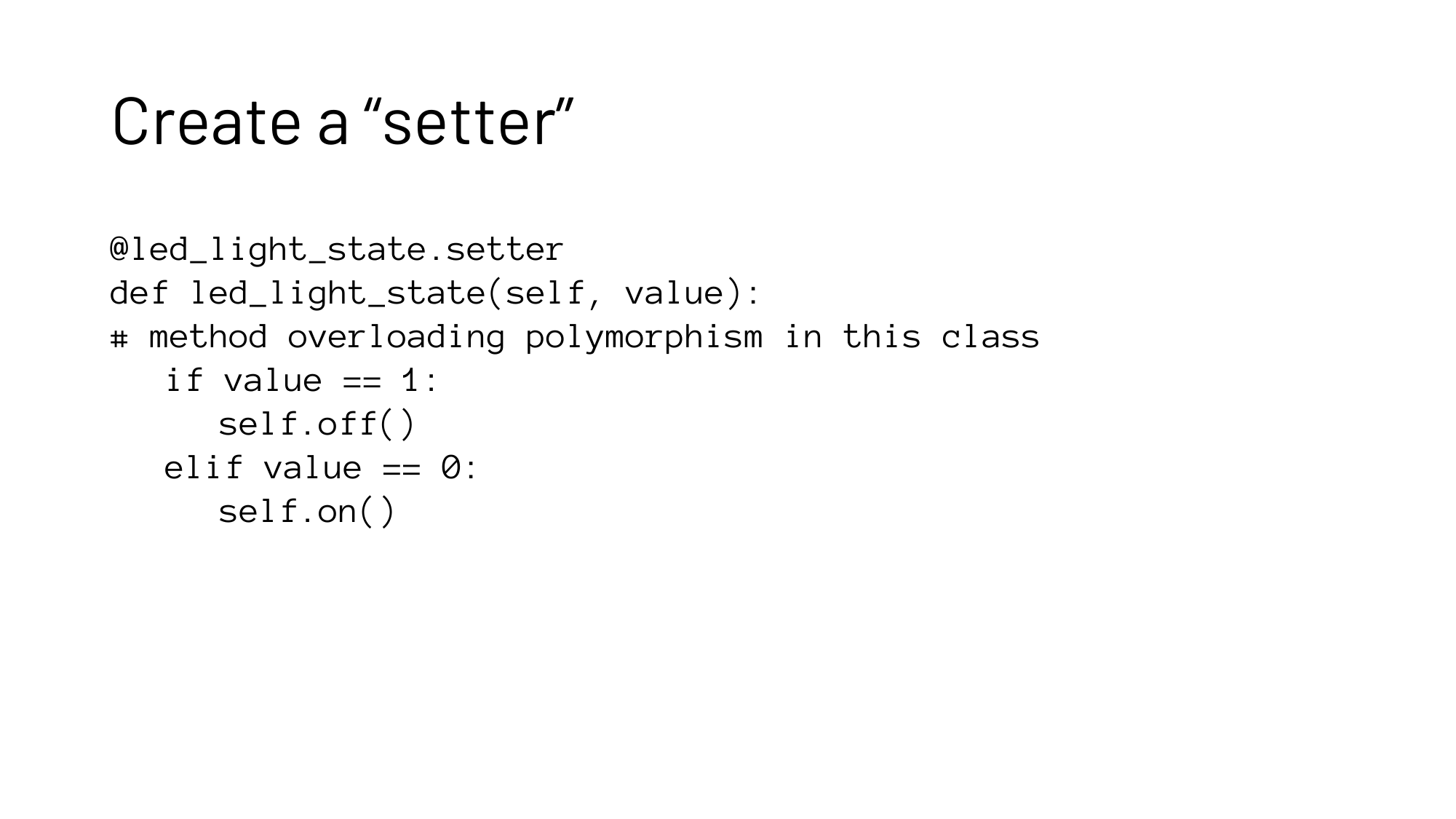

# Create a “setter”
@led_light_state.setter
def led_light_state(self, value):
# method overloading polymorphism in this class
if value == 1:
self.off()
elif value == 0:
self.on()